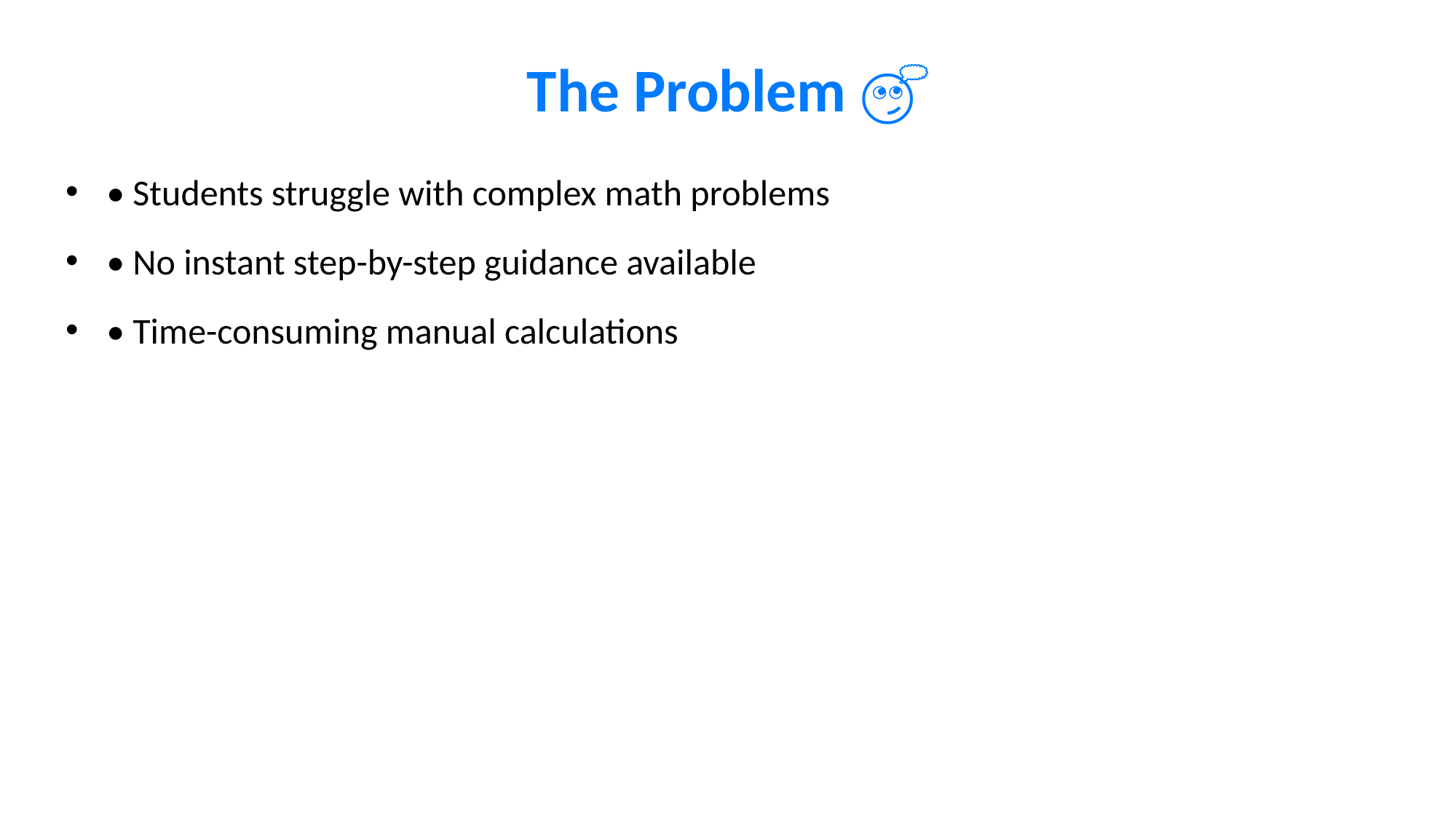

# The Problem 🤔
• Students struggle with complex math problems
• No instant step-by-step guidance available
• Time-consuming manual calculations